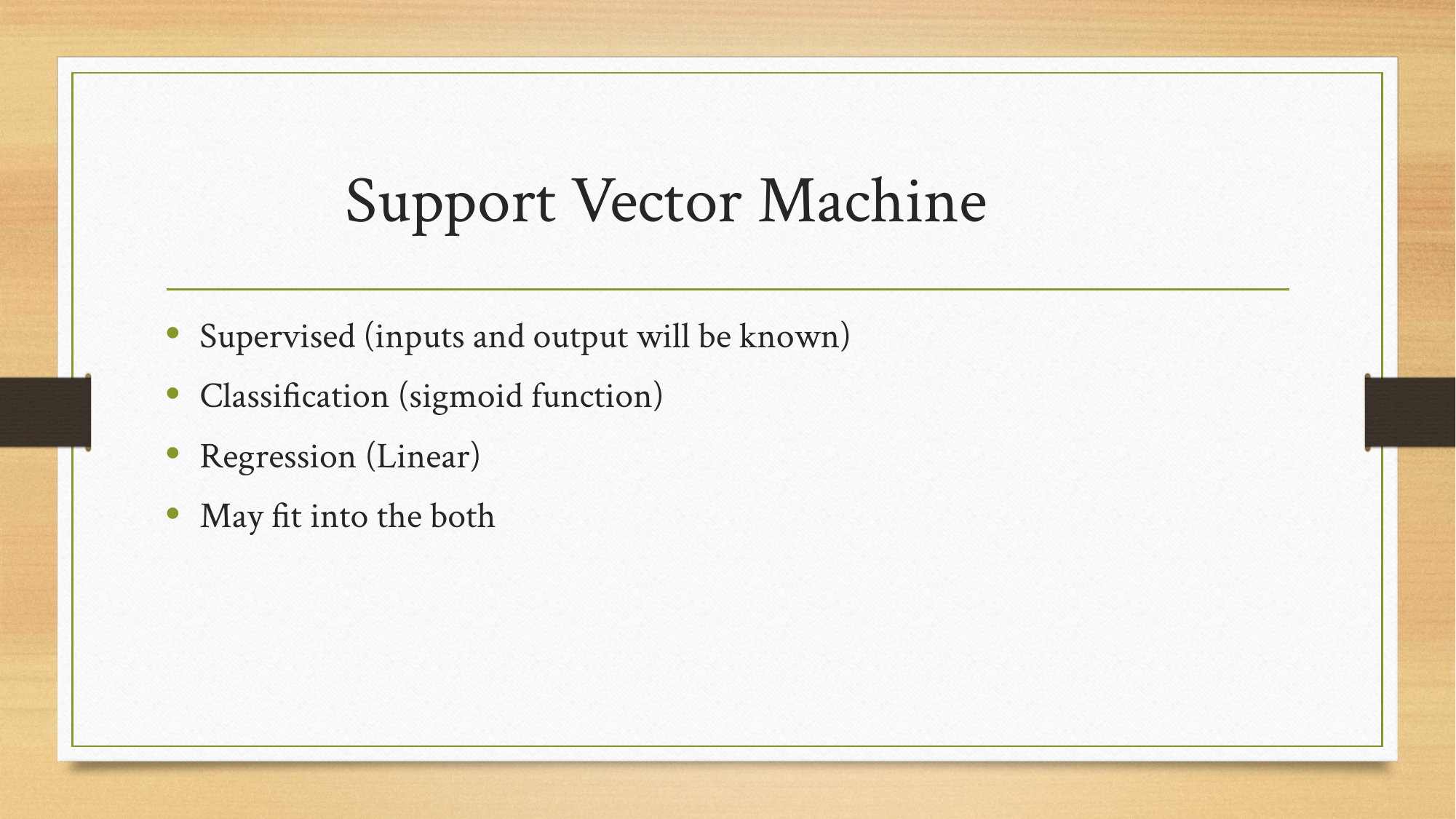

# Support Vector Machine
Supervised (inputs and output will be known)
Classification (sigmoid function)
Regression (Linear)
May fit into the both